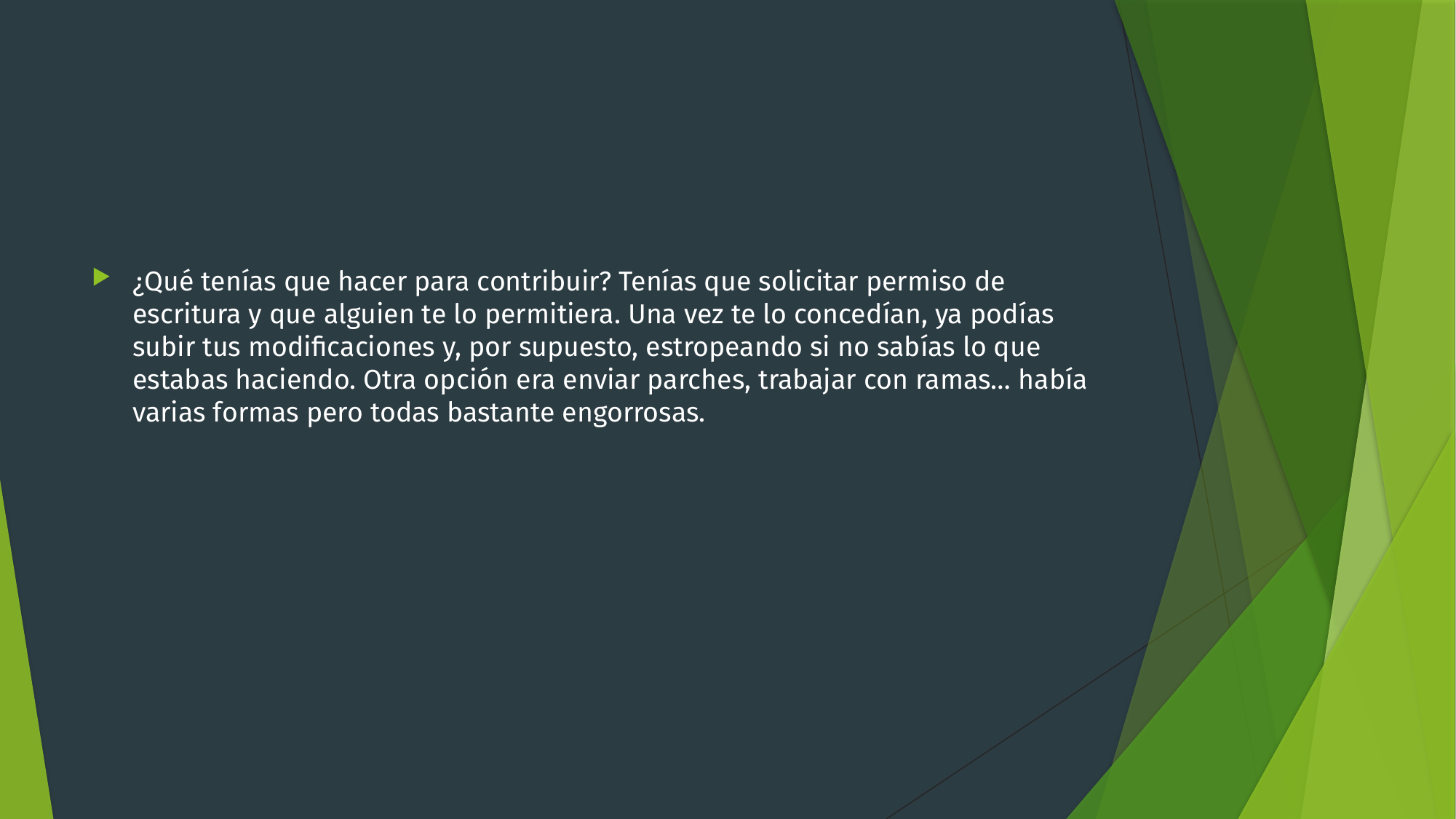

#
¿Qué tenías que hacer para contribuir? Tenías que solicitar permiso de escritura y que alguien te lo permitiera. Una vez te lo concedían, ya podías subir tus modificaciones y, por supuesto, estropeando si no sabías lo que estabas haciendo. Otra opción era enviar parches, trabajar con ramas… había varias formas pero todas bastante engorrosas.